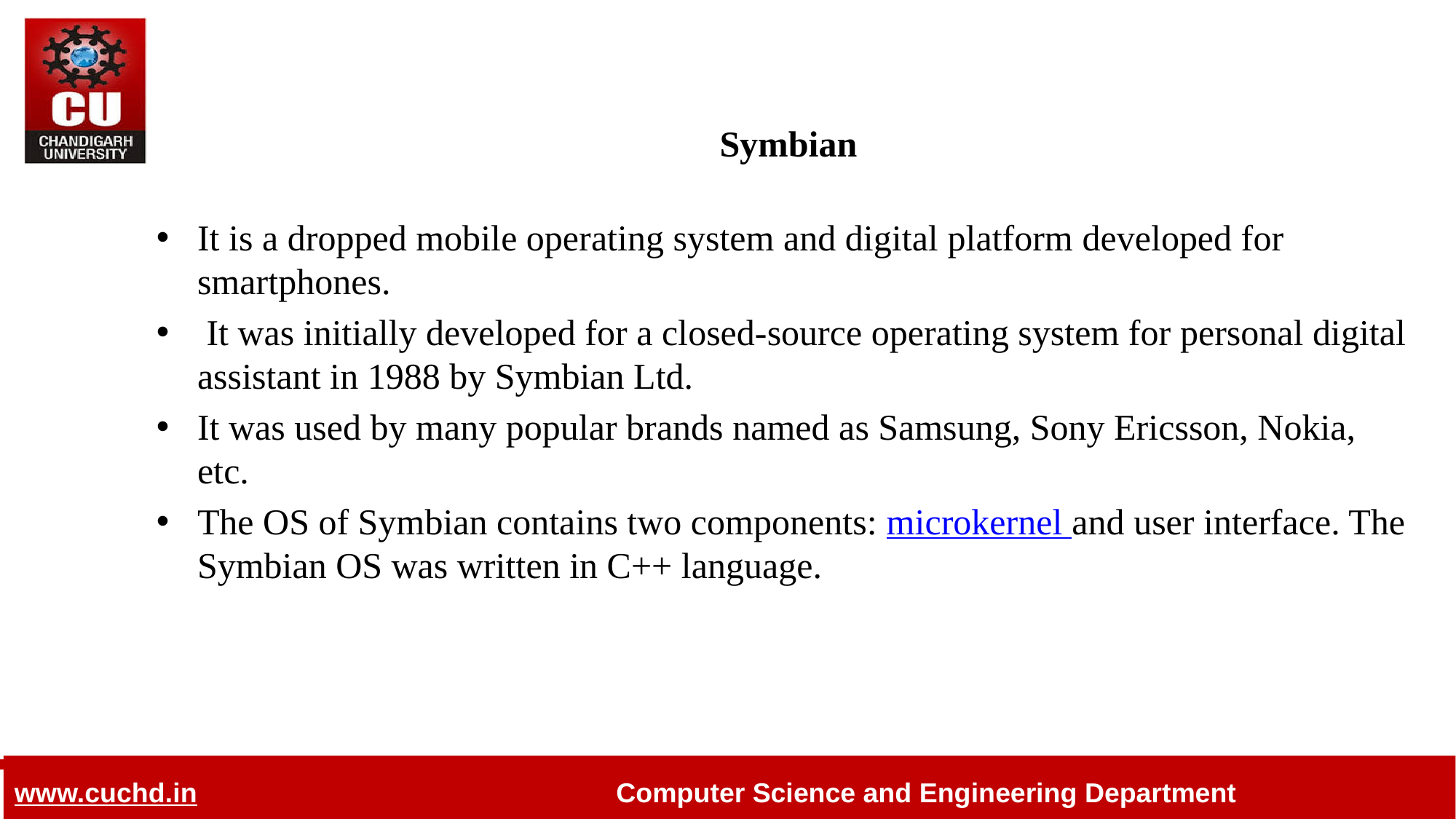

# Symbian
It is a dropped mobile operating system and digital platform developed for smartphones.
 It was initially developed for a closed-source operating system for personal digital assistant in 1988 by Symbian Ltd.
It was used by many popular brands named as Samsung, Sony Ericsson, Nokia, etc.
The OS of Symbian contains two components: microkernel and user interface. The Symbian OS was written in C++ language.